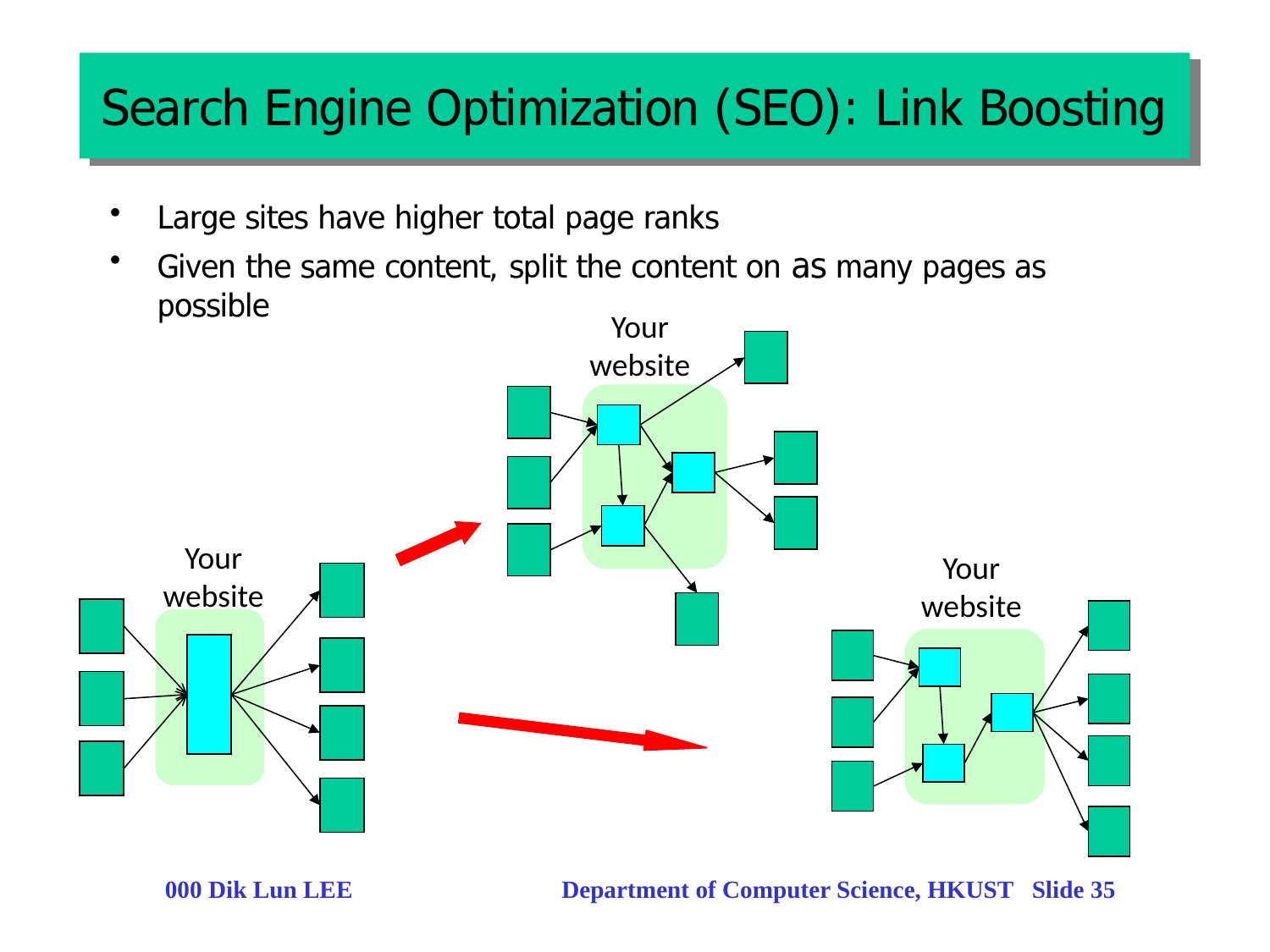

# Search Engine Optimization (SEO): Link Boosting
Large sites have higher total page ranks
Given the same content, split the content on as many pages as possible
Your
website

Your
website
Your
website

000 Dik Lun LEE                                  Department of Computer Science, HKUST   Slide 35